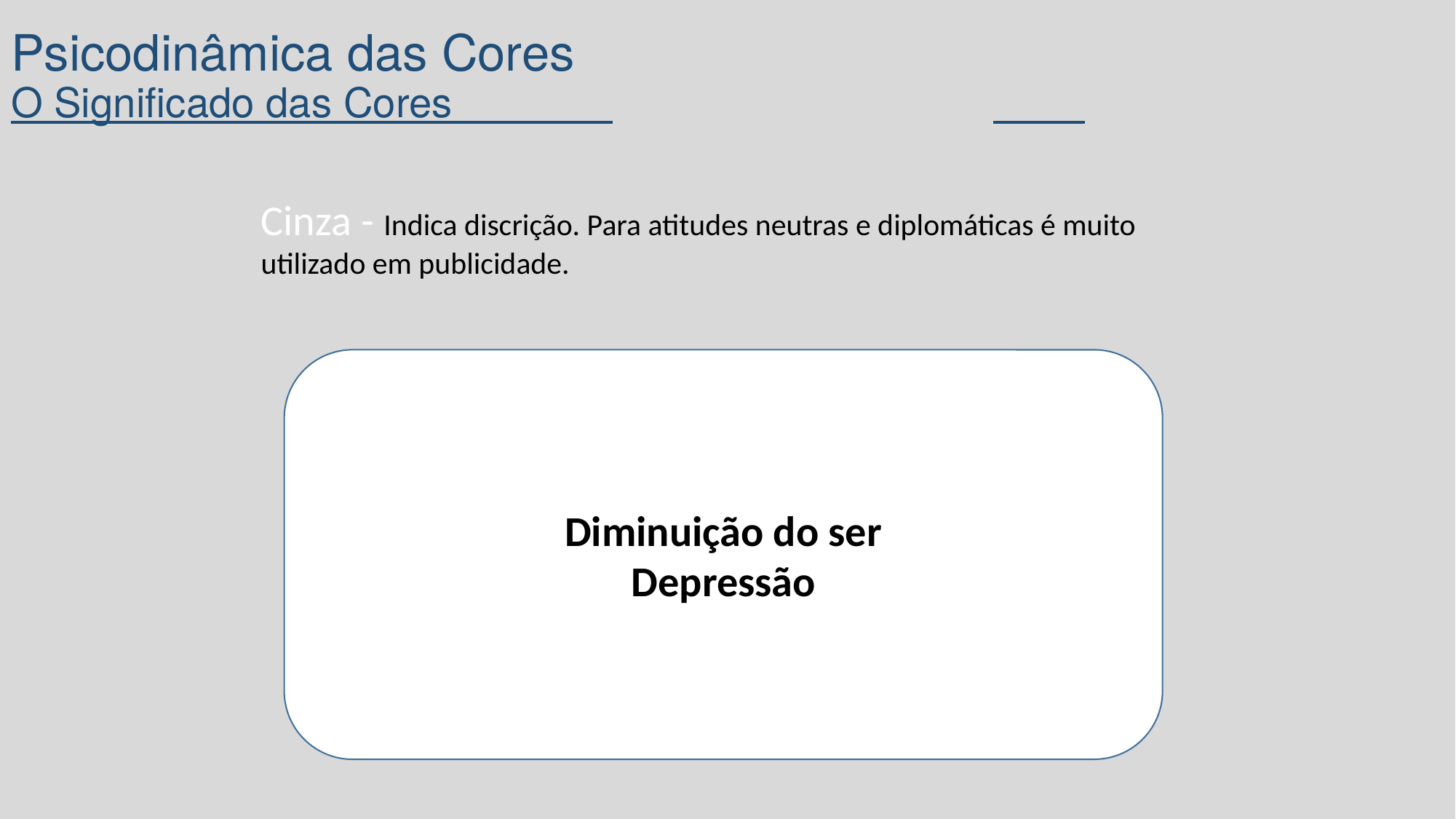

# Psicodinâmica das Cores O Significado das Cores
Cinza - Indica discrição. Para atitudes neutras e diplomáticas é muito utilizado em publicidade.
Diminuição do ser
Depressão